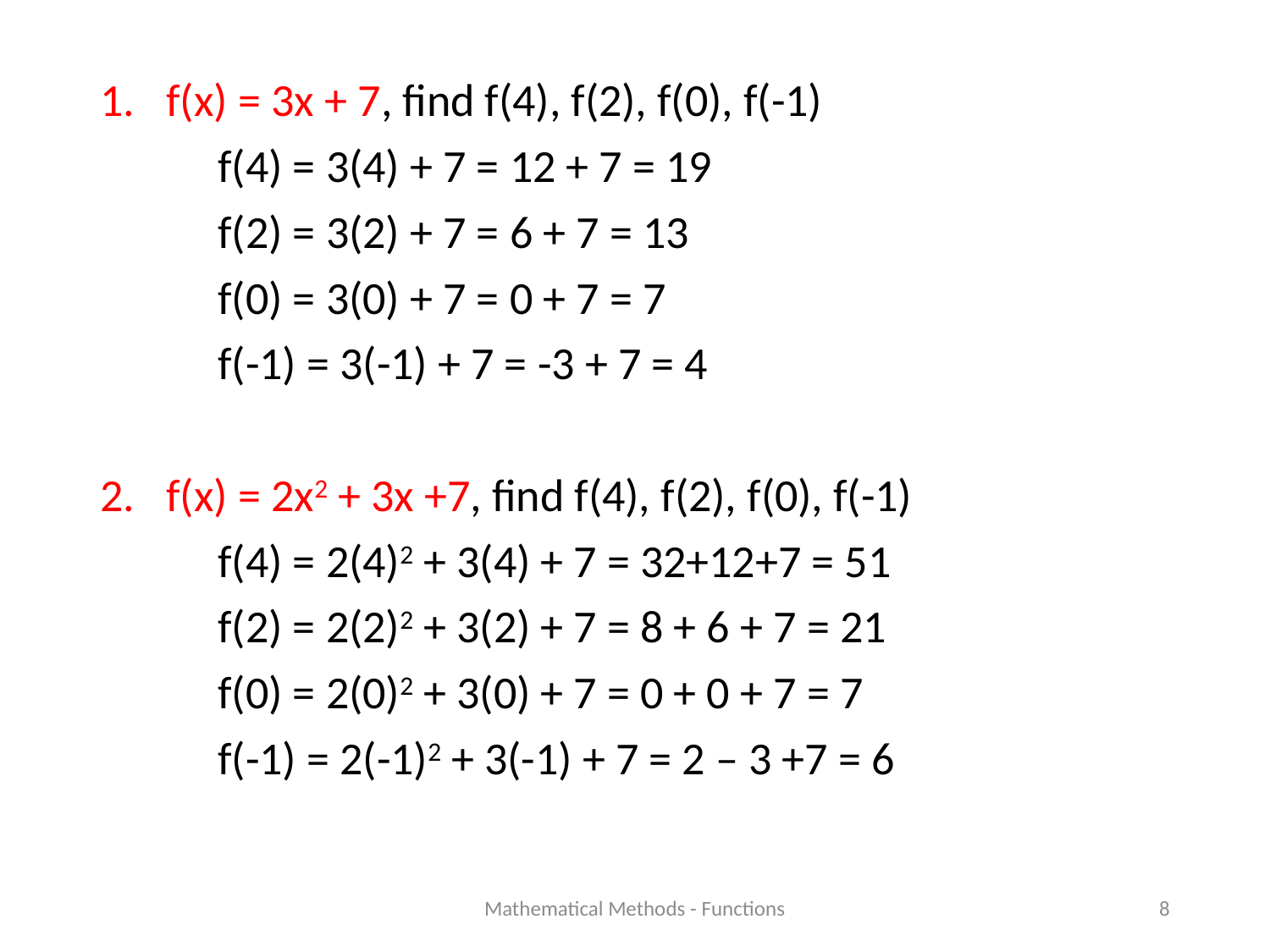

f(x) = 3x + 7, find f(4), f(2), f(0), f(-1)
 	f(4) = 3(4) + 7 = 12 + 7 = 19
	f(2) = 3(2) + 7 = 6 + 7 = 13
	f(0) = 3(0) + 7 = 0 + 7 = 7
	f(-1) = 3(-1) + 7 = -3 + 7 = 4

f(x) = 2x2 + 3x +7, find f(4), f(2), f(0), f(-1)
	f(4) = 2(4)2 + 3(4) + 7 = 32+12+7 = 51
	f(2) = 2(2)2 + 3(2) + 7 = 8 + 6 + 7 = 21
	f(0) = 2(0)2 + 3(0) + 7 = 0 + 0 + 7 = 7
	f(-1) = 2(-1)2 + 3(-1) + 7 = 2 – 3 +7 = 6

Mathematical Methods - Functions
8